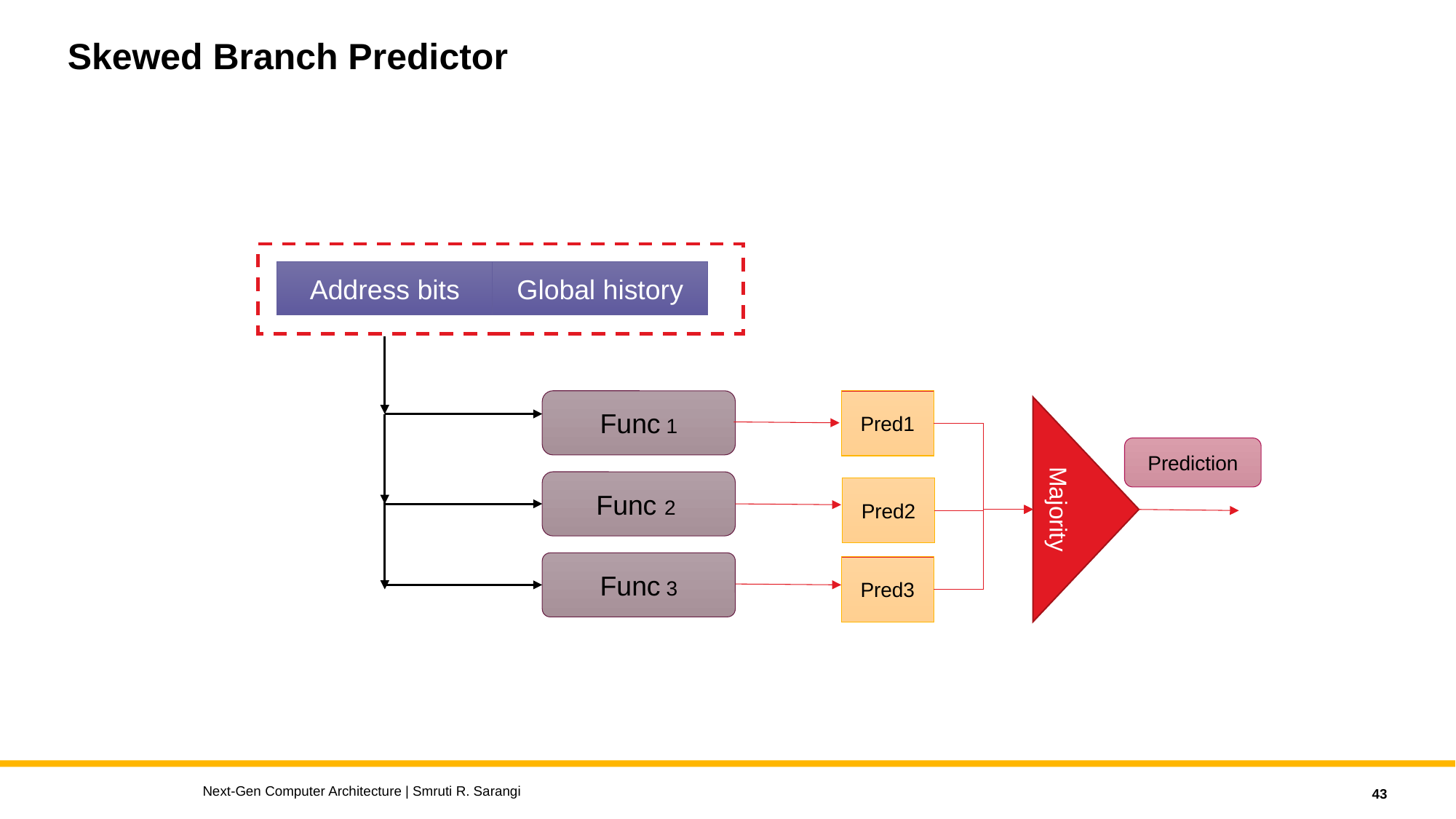

# Skewed Branch Predictor

Address bits
Global history
Pred1
Func 1
Prediction
Majority
Func 2
Pred2
Func 3
Pred3
Next-Gen Computer Architecture | Smruti R. Sarangi
43